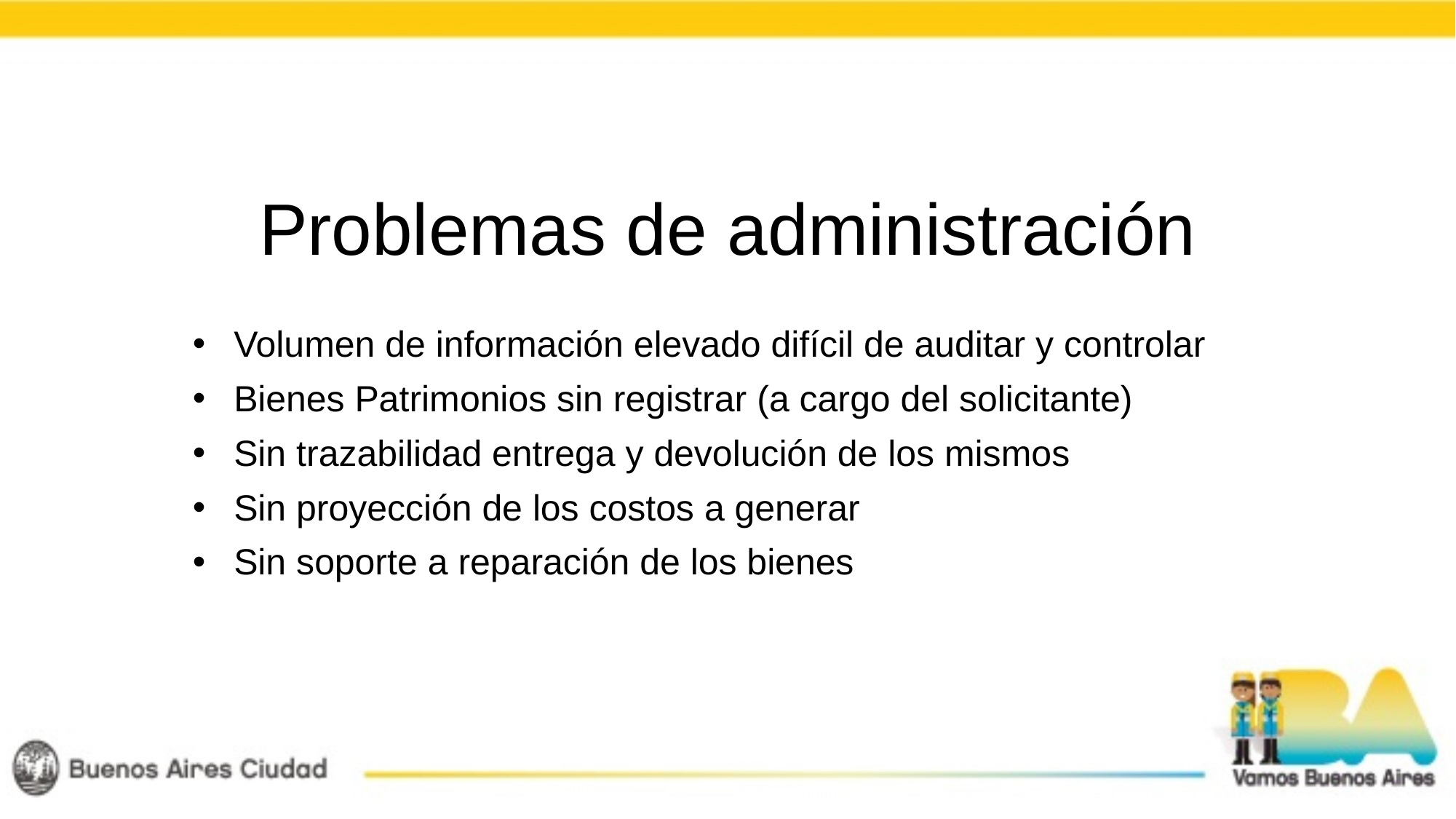

# Problemas de administración
Volumen de información elevado difícil de auditar y controlar
Bienes Patrimonios sin registrar (a cargo del solicitante)
Sin trazabilidad entrega y devolución de los mismos
Sin proyección de los costos a generar
Sin soporte a reparación de los bienes